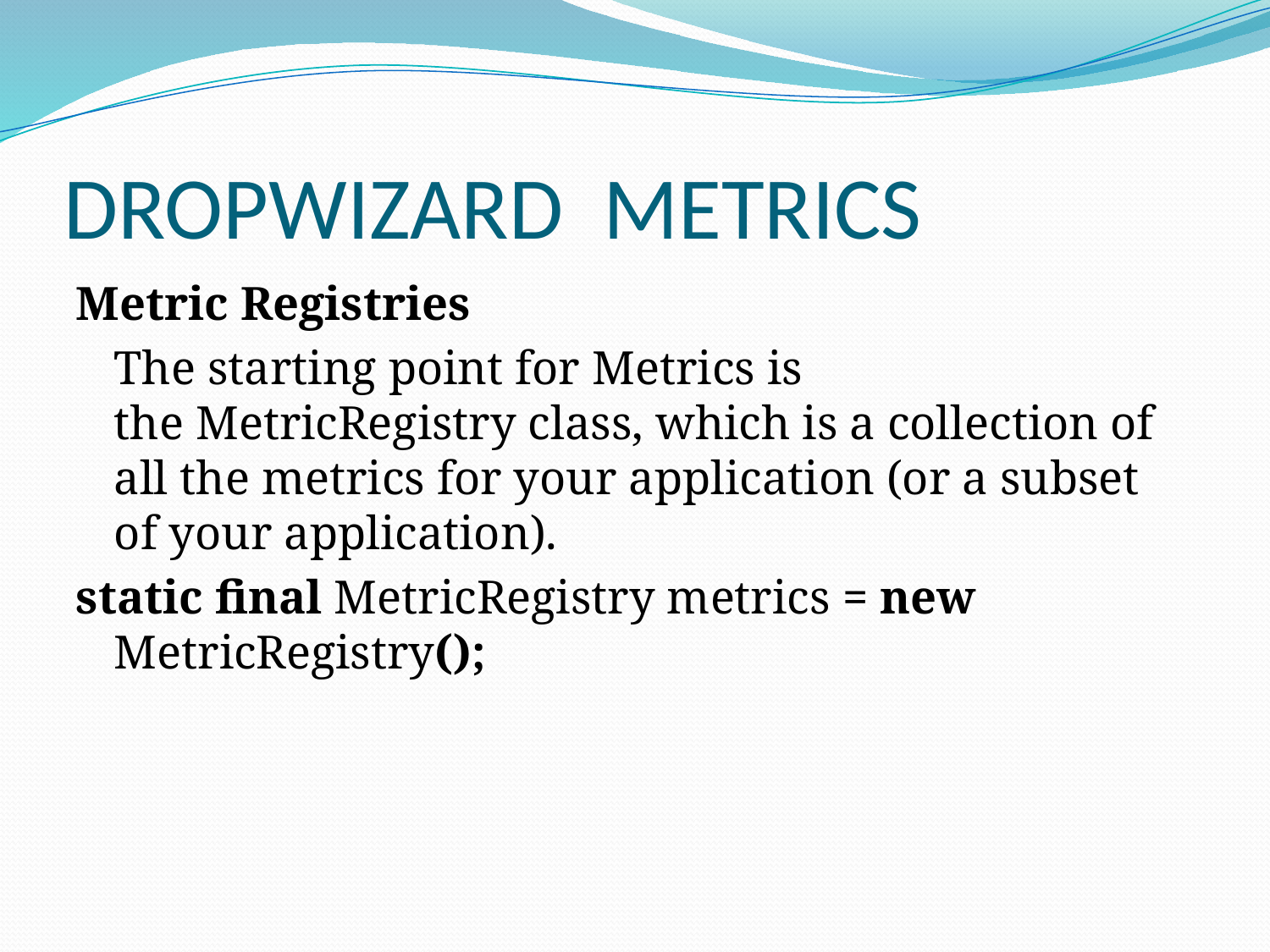

# DROPWIZARD  METRICS
Metric Registries
	The starting point for Metrics is the MetricRegistry class, which is a collection of all the metrics for your application (or a subset of your application).
static final MetricRegistry metrics = new MetricRegistry();